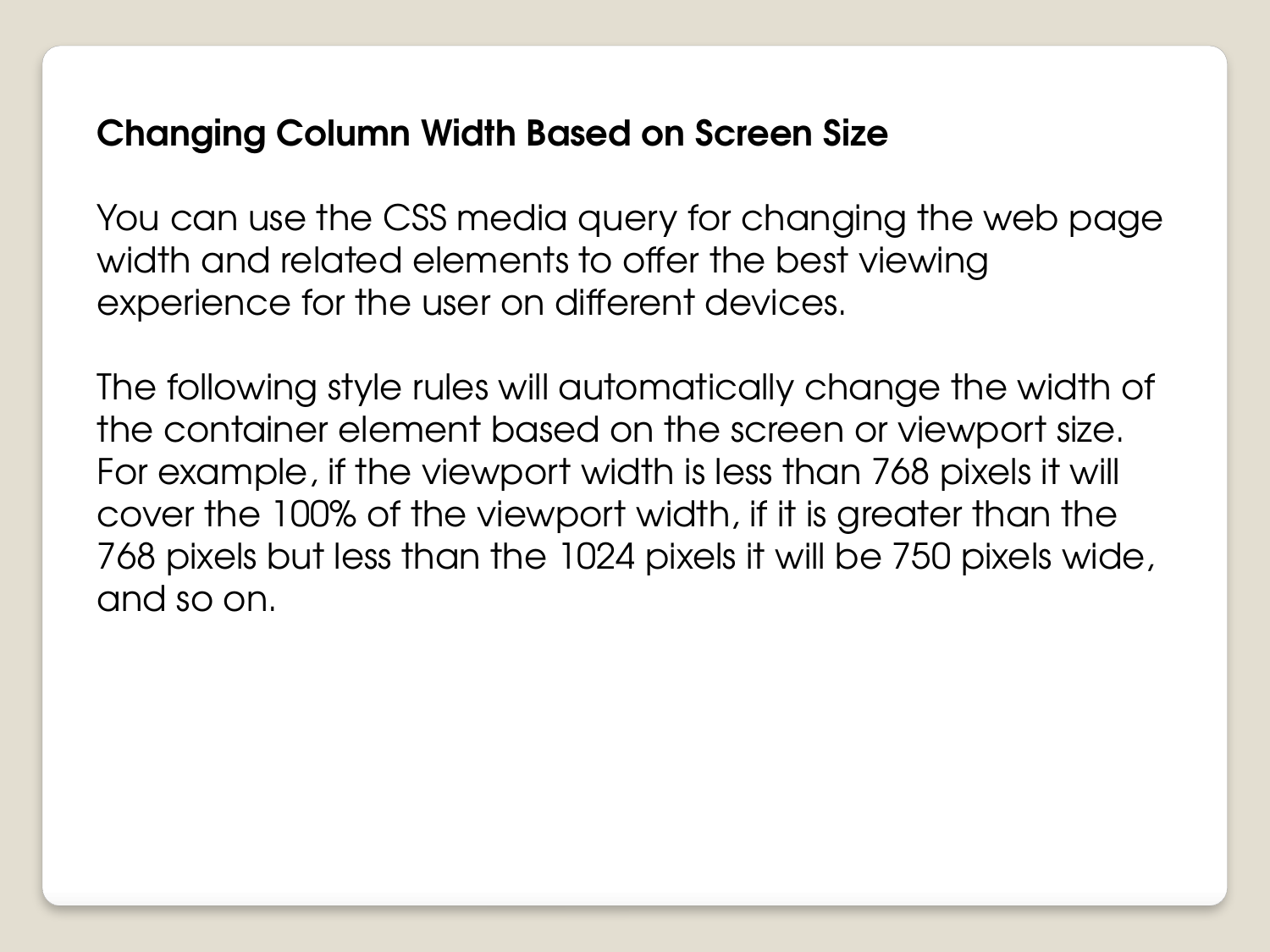

Changing Column Width Based on Screen Size

You can use the CSS media query for changing the web page width and related elements to offer the best viewing experience for the user on different devices.

The following style rules will automatically change the width of the container element based on the screen or viewport size. For example, if the viewport width is less than 768 pixels it will cover the 100% of the viewport width, if it is greater than the 768 pixels but less than the 1024 pixels it will be 750 pixels wide, and so on.